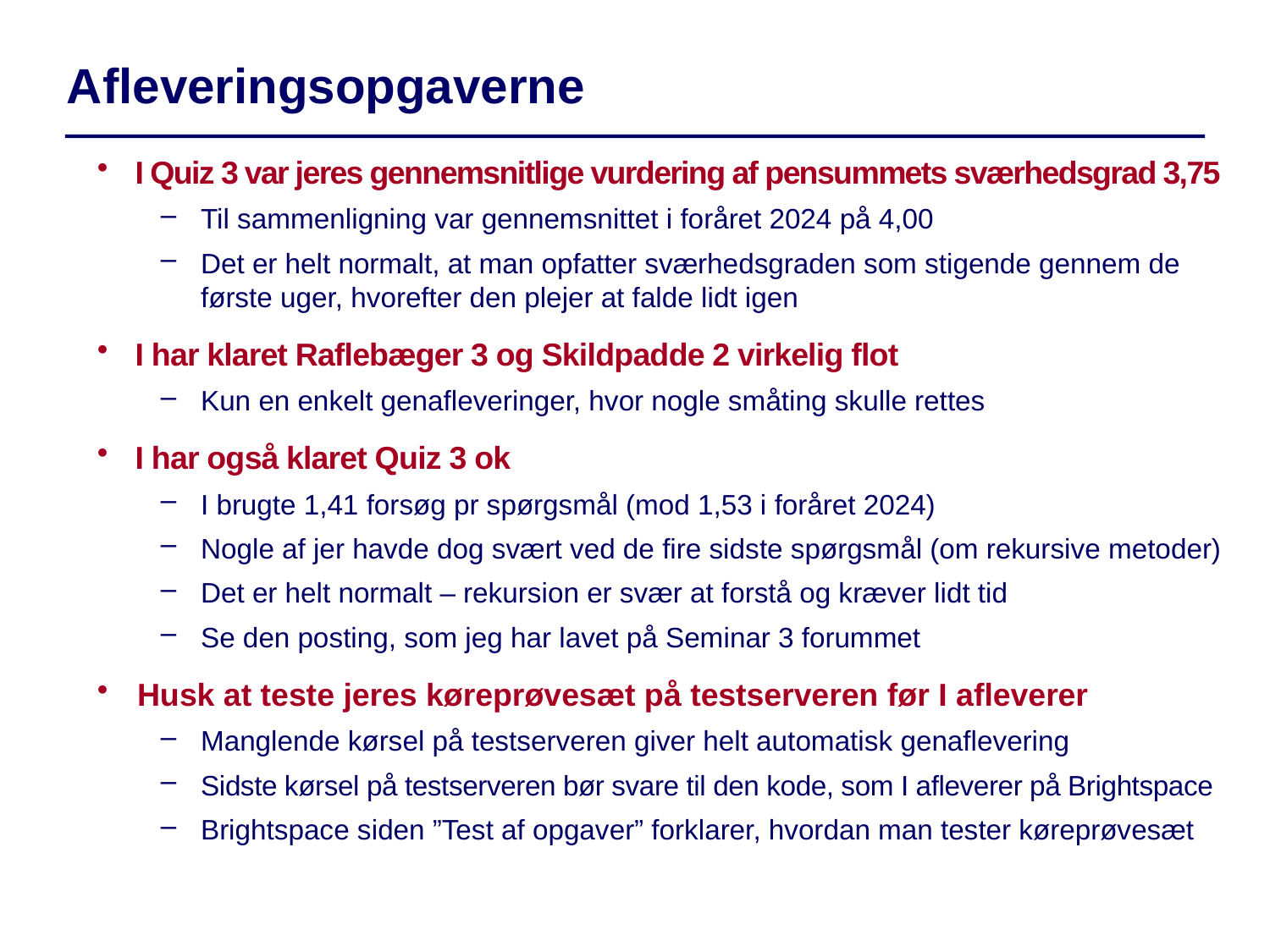

Afleveringsopgaverne
I Quiz 3 var jeres gennemsnitlige vurdering af pensummets sværhedsgrad 3,75
Til sammenligning var gennemsnittet i foråret 2024 på 4,00
Det er helt normalt, at man opfatter sværhedsgraden som stigende gennem de første uger, hvorefter den plejer at falde lidt igen
I har klaret Raflebæger 3 og Skildpadde 2 virkelig flot
Kun en enkelt genafleveringer, hvor nogle småting skulle rettes
I har også klaret Quiz 3 ok
I brugte 1,41 forsøg pr spørgsmål (mod 1,53 i foråret 2024)
Nogle af jer havde dog svært ved de fire sidste spørgsmål (om rekursive metoder)
Det er helt normalt – rekursion er svær at forstå og kræver lidt tid
Se den posting, som jeg har lavet på Seminar 3 forummet
Husk at teste jeres køreprøvesæt på testserveren før I afleverer
Manglende kørsel på testserveren giver helt automatisk genaflevering
Sidste kørsel på testserveren bør svare til den kode, som I afleverer på Brightspace
Brightspace siden ”Test af opgaver” forklarer, hvordan man tester køreprøvesæt